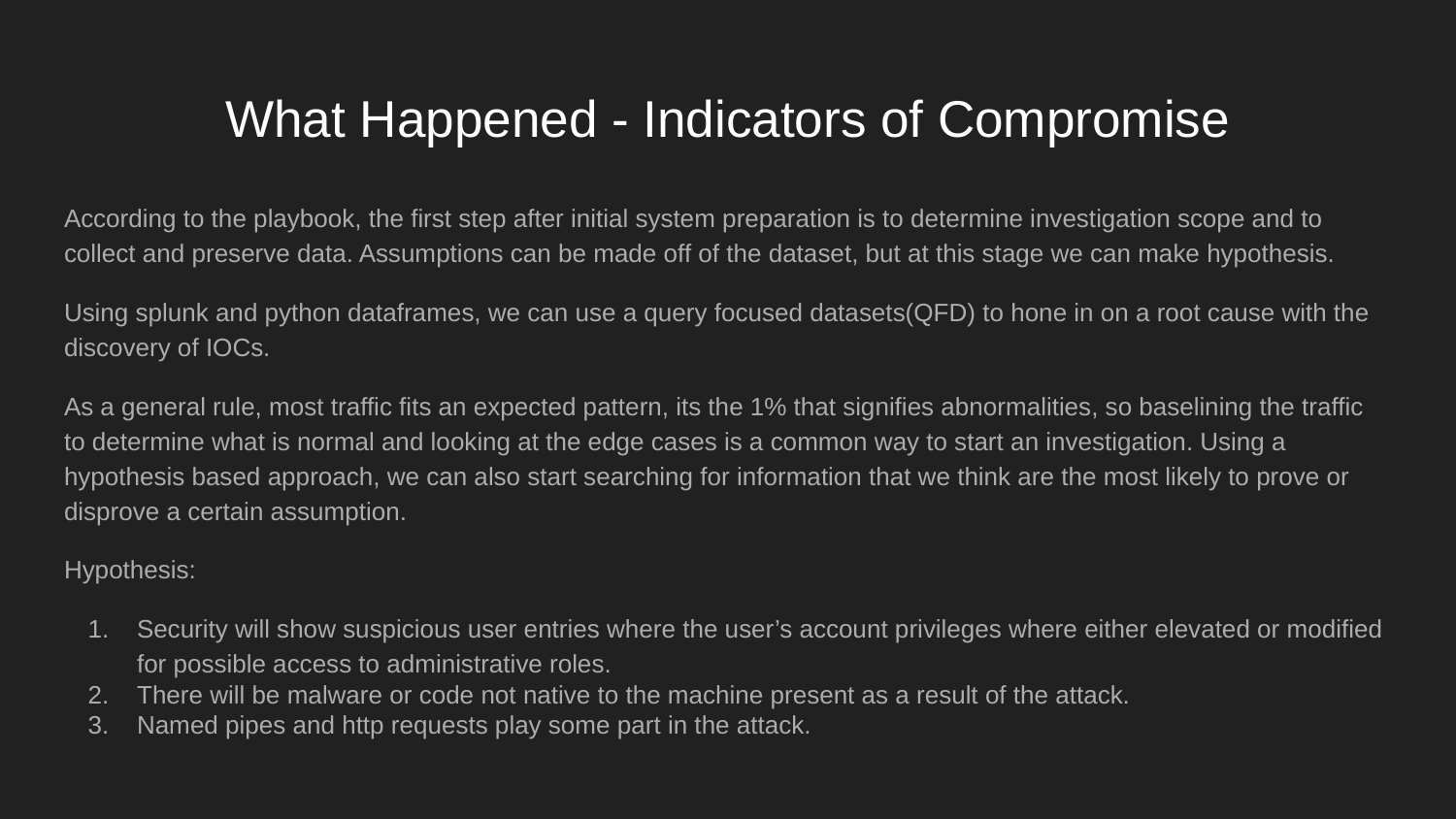

# What Happened - Indicators of Compromise
According to the playbook, the first step after initial system preparation is to determine investigation scope and to collect and preserve data. Assumptions can be made off of the dataset, but at this stage we can make hypothesis.
Using splunk and python dataframes, we can use a query focused datasets(QFD) to hone in on a root cause with the discovery of IOCs.
As a general rule, most traffic fits an expected pattern, its the 1% that signifies abnormalities, so baselining the traffic to determine what is normal and looking at the edge cases is a common way to start an investigation. Using a hypothesis based approach, we can also start searching for information that we think are the most likely to prove or disprove a certain assumption.
Hypothesis:
Security will show suspicious user entries where the user’s account privileges where either elevated or modified for possible access to administrative roles.
There will be malware or code not native to the machine present as a result of the attack.
Named pipes and http requests play some part in the attack.